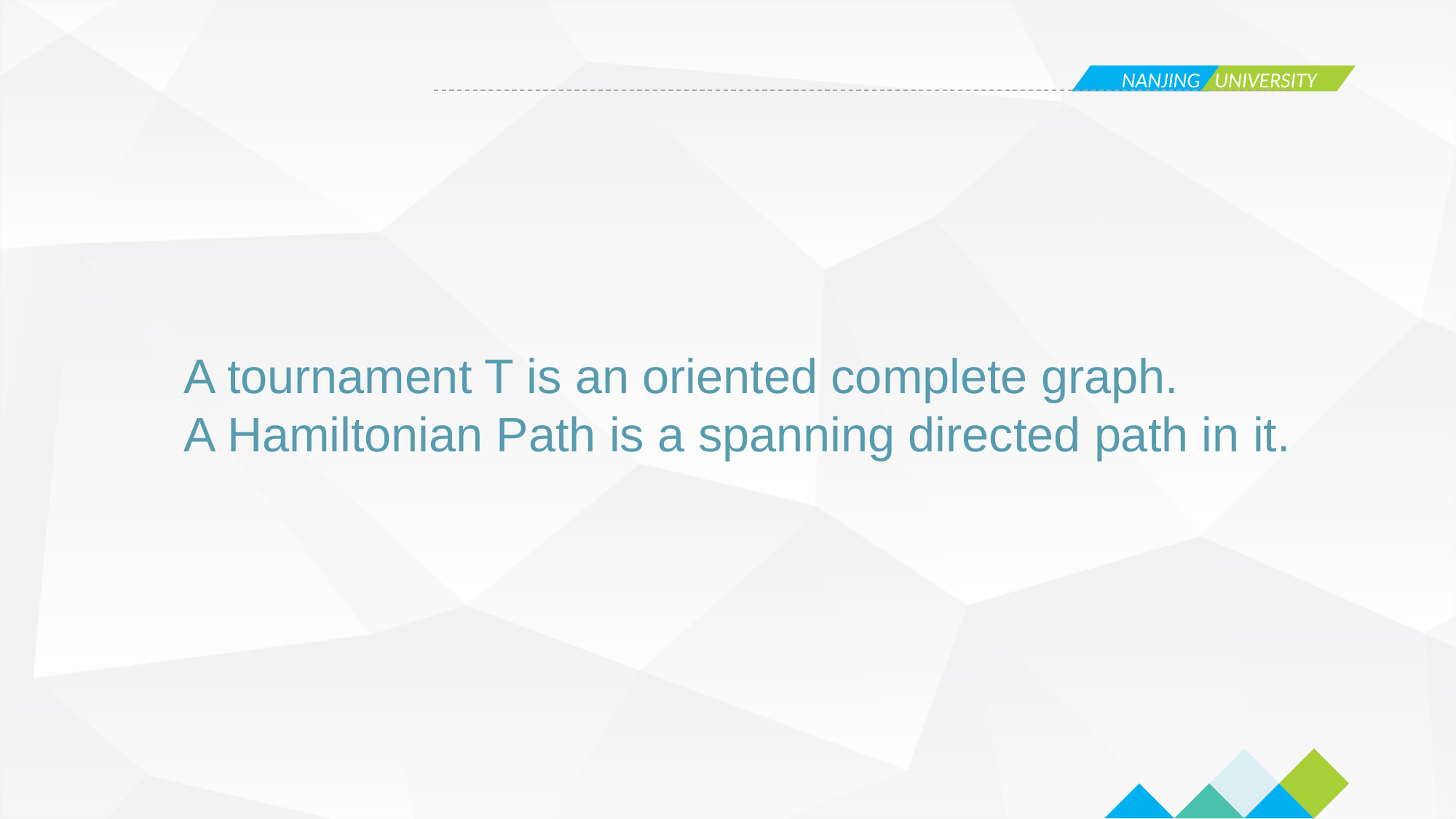

A tournament T is an oriented complete graph.
A Hamiltonian Path is a spanning directed path in it.